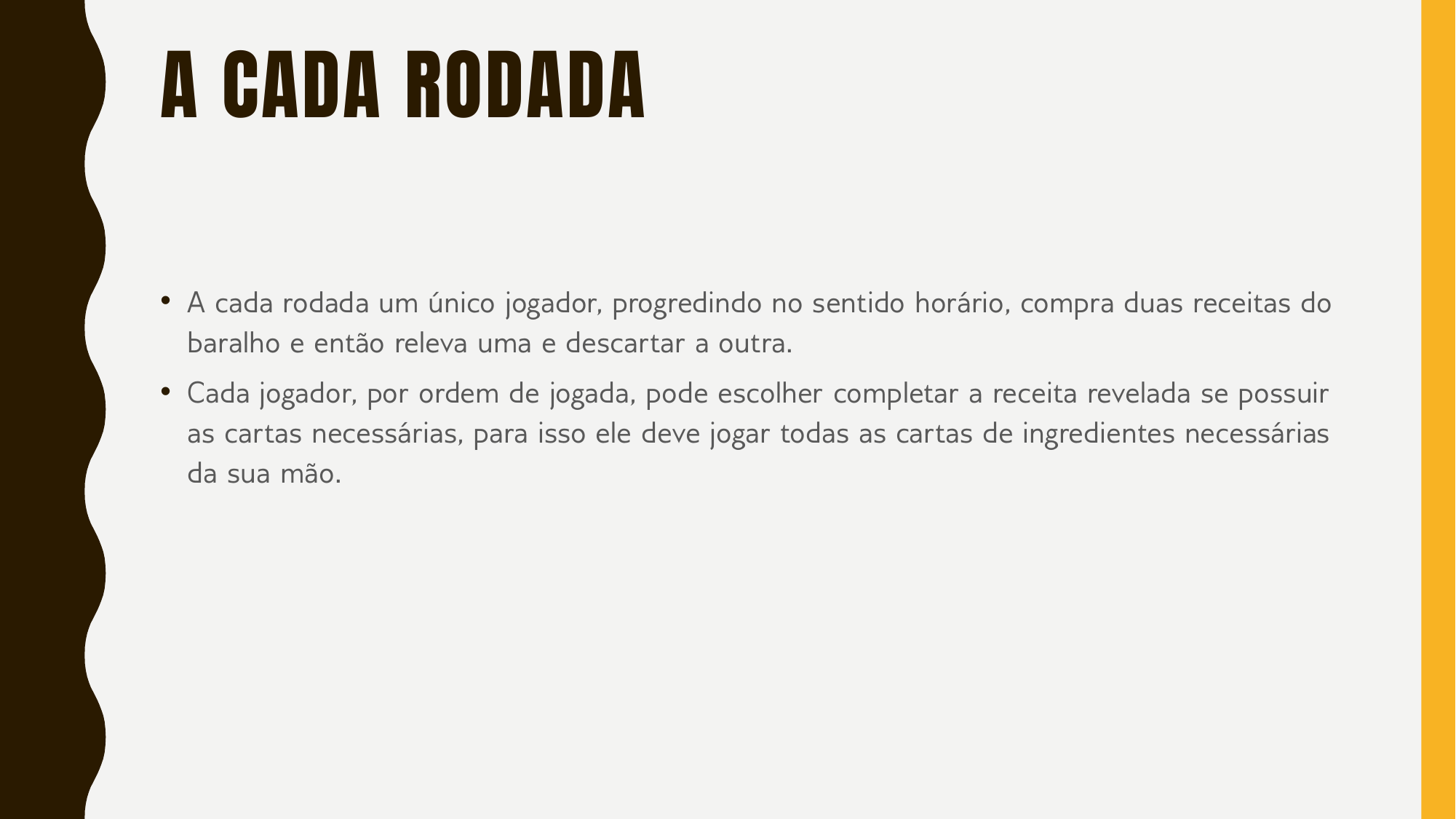

# A cada rodada
A cada rodada um único jogador, progredindo no sentido horário, compra duas receitas do baralho e então releva uma e descartar a outra.
Cada jogador, por ordem de jogada, pode escolher completar a receita revelada se possuir as cartas necessárias, para isso ele deve jogar todas as cartas de ingredientes necessárias da sua mão.